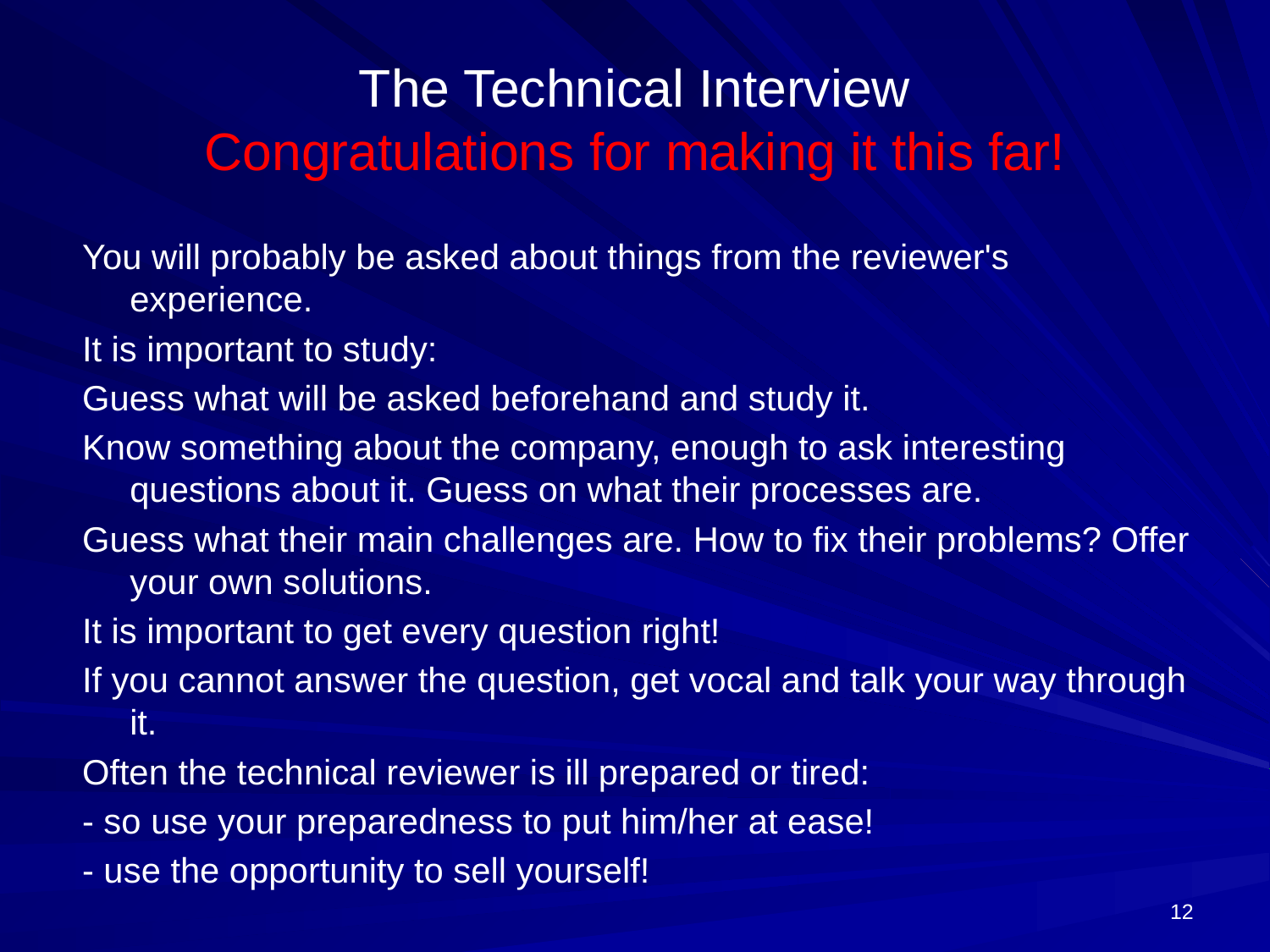

# The Technical Interview Congratulations for making it this far!
You will probably be asked about things from the reviewer's experience.
It is important to study:
Guess what will be asked beforehand and study it.
Know something about the company, enough to ask interesting questions about it. Guess on what their processes are.
Guess what their main challenges are. How to fix their problems? Offer your own solutions.
It is important to get every question right!
If you cannot answer the question, get vocal and talk your way through it.
Often the technical reviewer is ill prepared or tired:
- so use your preparedness to put him/her at ease!
- use the opportunity to sell yourself!
12